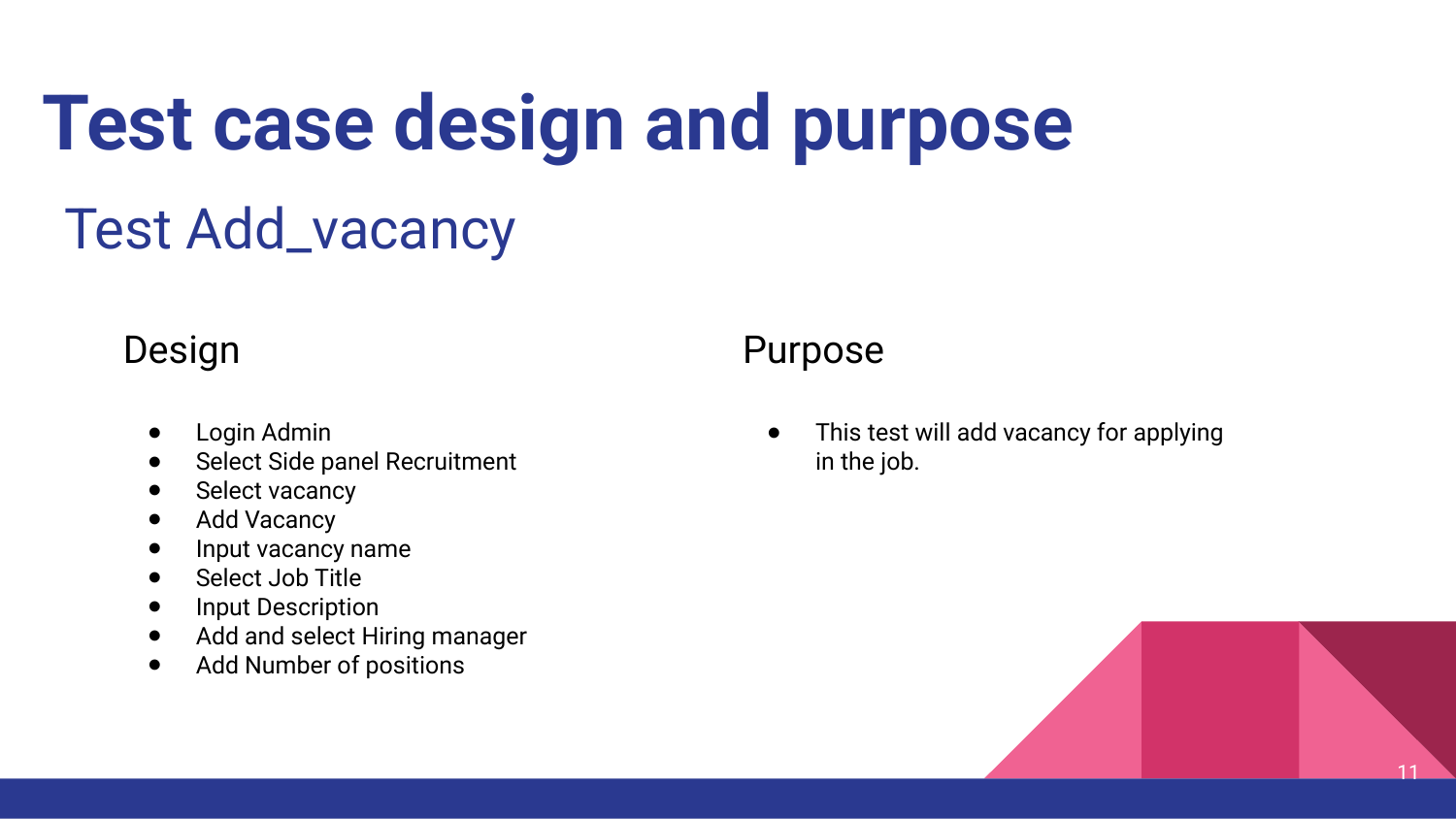

# Test case design and purpose
Test Add_vacancy
Design

Login Admin
Select Side panel Recruitment
Select vacancy
Add Vacancy
Input vacancy name
Select Job Title
Input Description
Add and select Hiring manager
Add Number of positions
Purpose

This test will add vacancy for applying in the job.
11